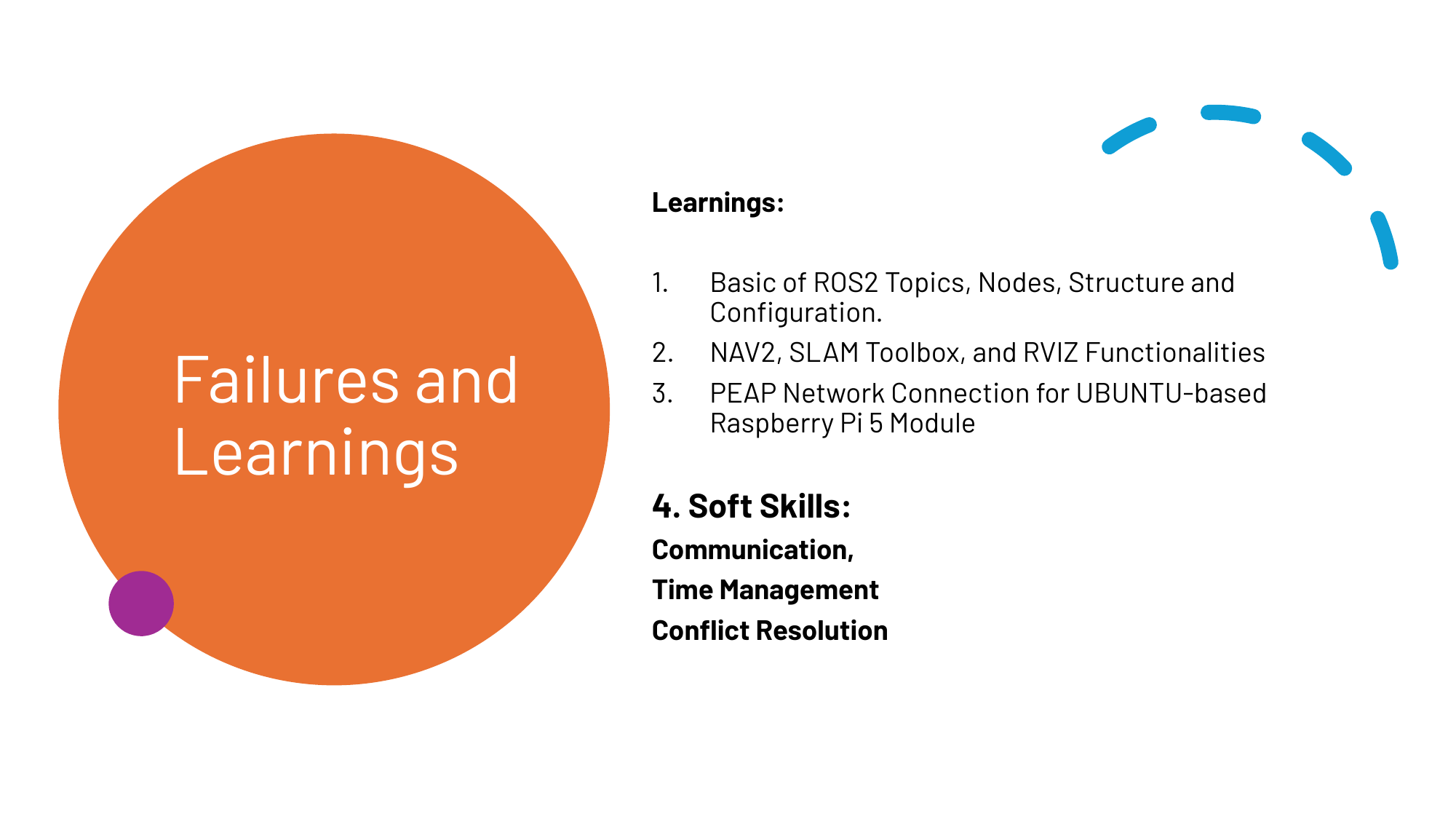

# Failures and Learnings
Learnings:

Basic of ROS2 Topics, Nodes, Structure and Configuration.
NAV2, SLAM Toolbox, and RVIZ Functionalities
PEAP Network Connection for UBUNTU-based Raspberry Pi 5 Module

4. Soft Skills:
Communication,
Time Management
Conflict Resolution